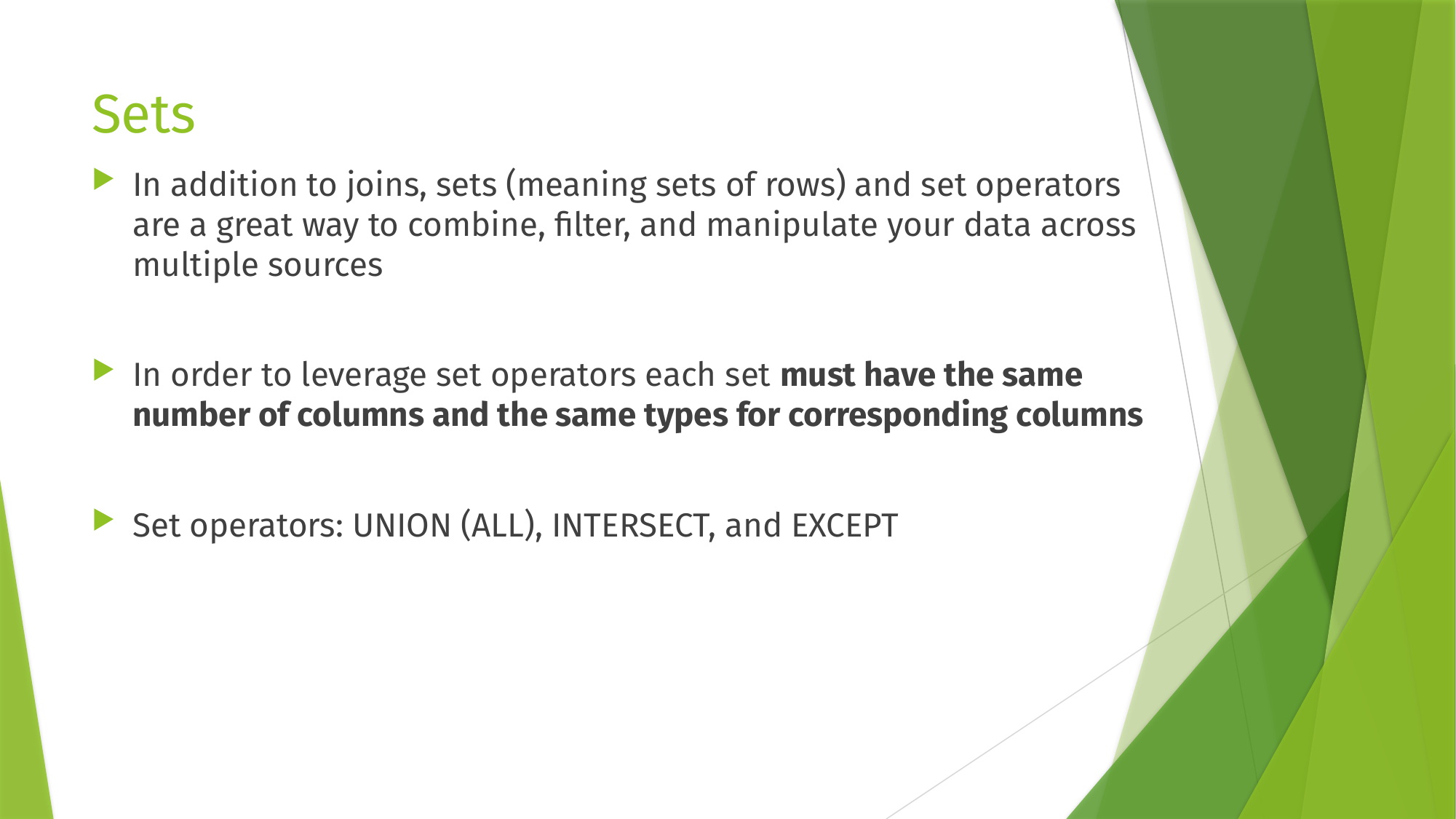

# Sets
In addition to joins, sets (meaning sets of rows) and set operators are a great way to combine, filter, and manipulate your data across multiple sources

In order to leverage set operators each set must have the same number of columns and the same types for corresponding columns

Set operators: UNION (ALL), INTERSECT, and EXCEPT